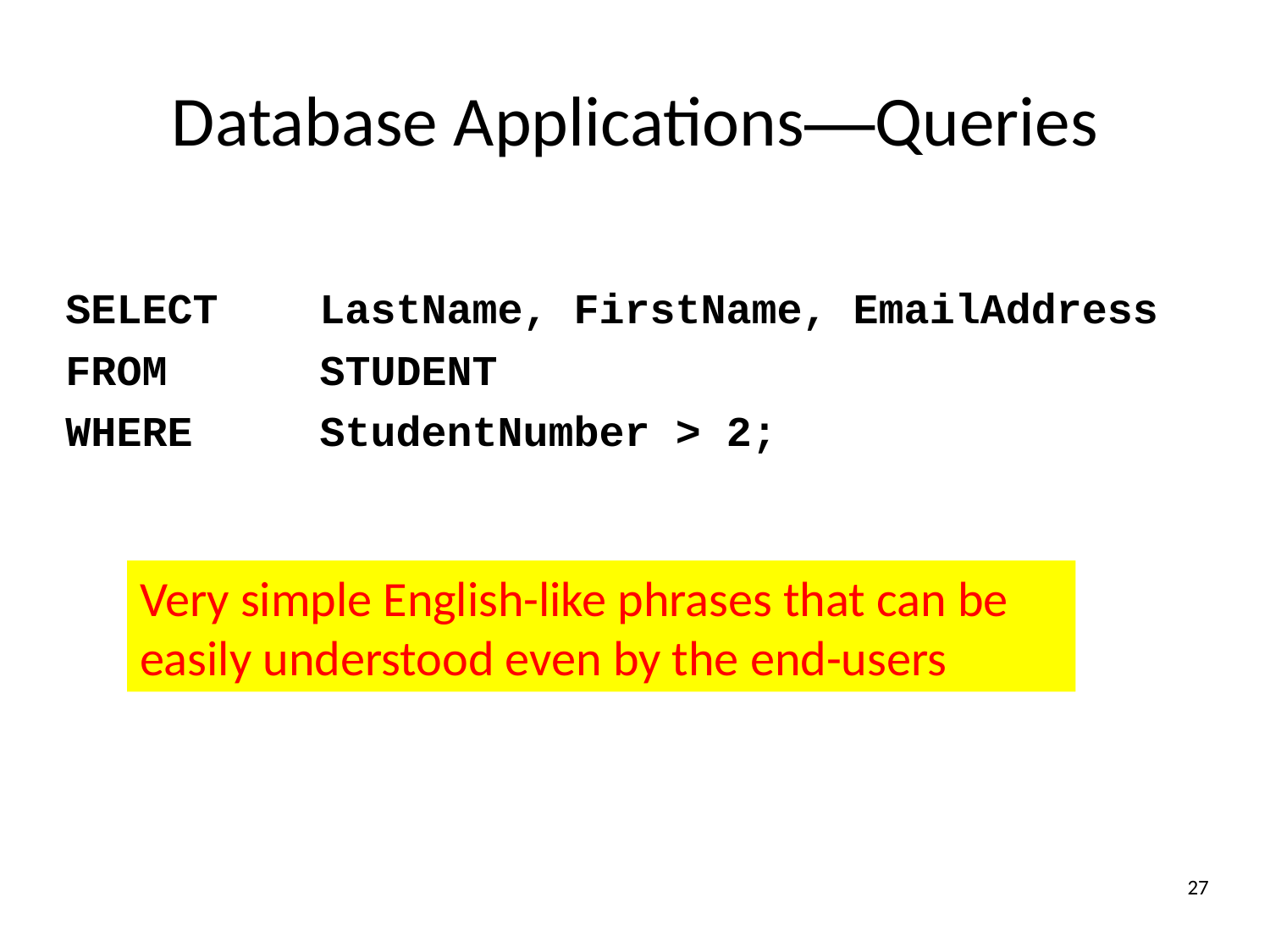

# Database Applications—Queries
SELECT	LastName, FirstName, EmailAddress
FROM      STUDENT
WHERE     StudentNumber > 2;
Very simple English-like phrases that can be easily understood even by the end-users